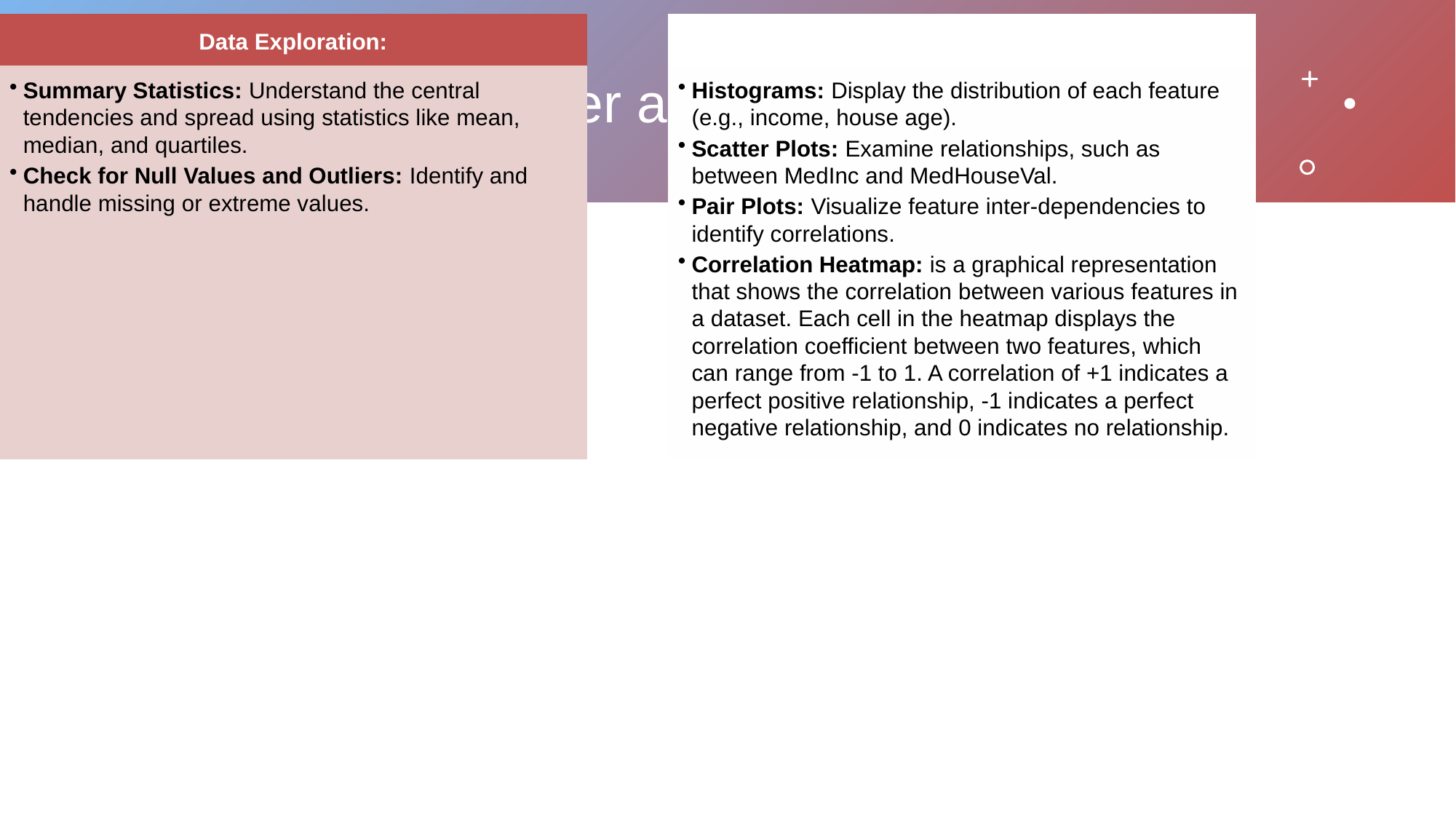

# Step 3 – Discover and Visualize the Data

Data Exploration:
Summary Statistics: Understand the central tendencies and spread using statistics like mean, median, and quartiles.
Check for Null Values and Outliers: Identify and handle missing or extreme values.
Visualization Techniques:
Histograms: Display the distribution of each feature (e.g., income, house age).
Scatter Plots: Examine relationships, such as between MedInc and MedHouseVal.
Pair Plots: Visualize feature inter-dependencies to identify correlations.
Correlation Heatmap: is a graphical representation that shows the correlation between various features in a dataset. Each cell in the heatmap displays the correlation coefficient between two features, which can range from -1 to 1. A correlation of +1 indicates a perfect positive relationship, -1 indicates a perfect negative relationship, and 0 indicates no relationship.